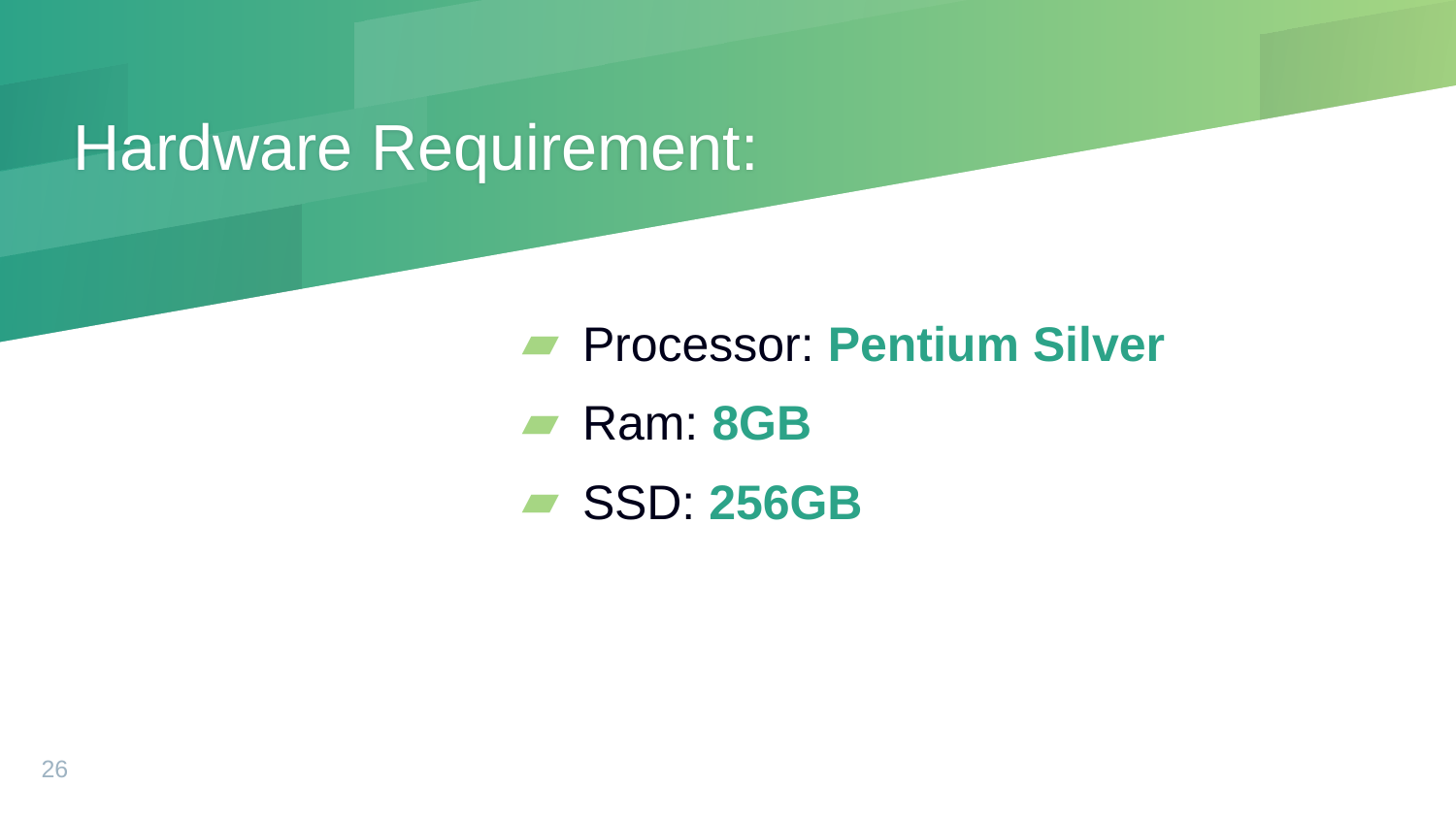

# Hardware Requirement:
Processor: Pentium Silver
Ram: 8GB
SSD: 256GB
26